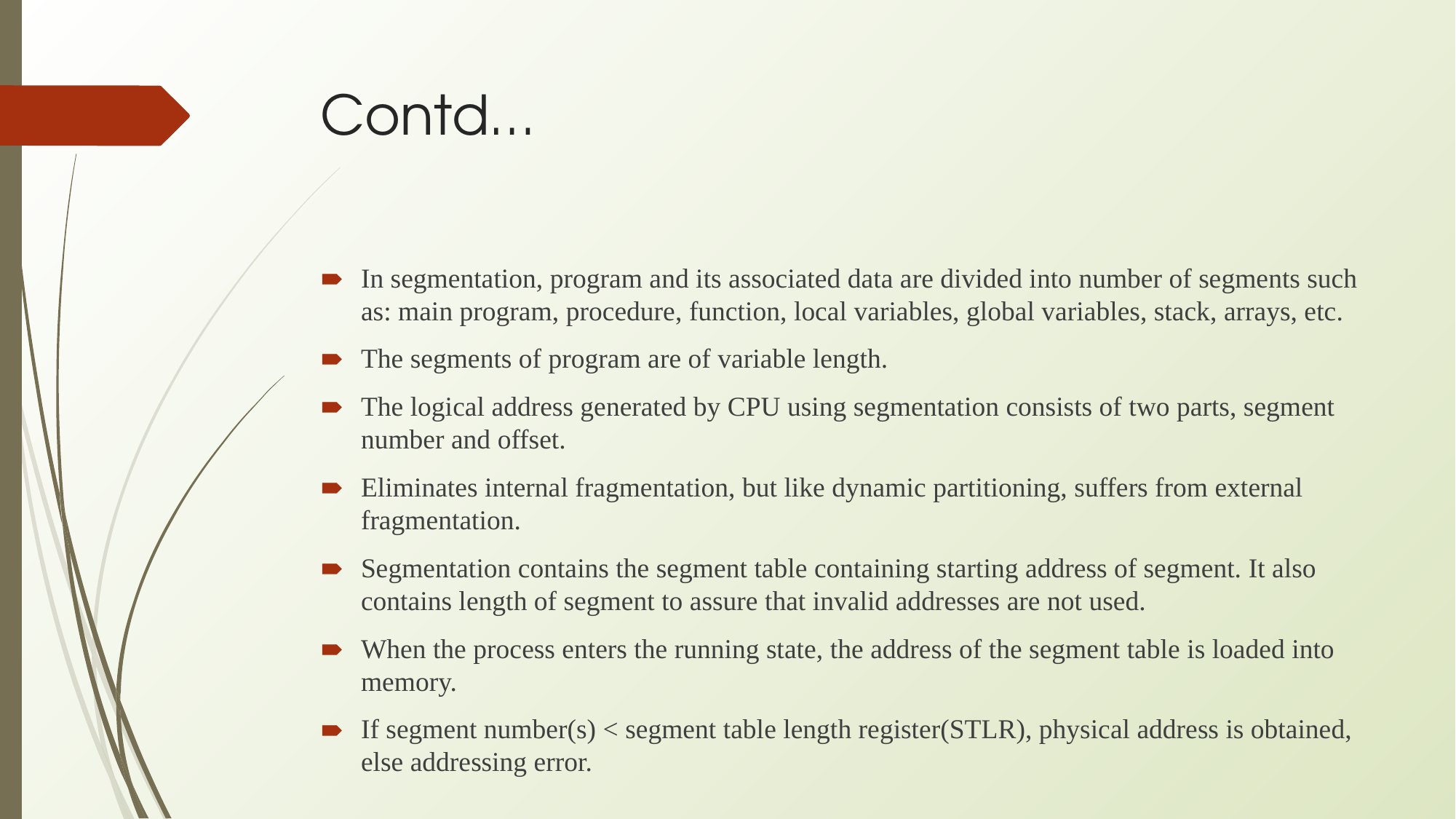

# Contd…
In segmentation, program and its associated data are divided into number of segments such as: main program, procedure, function, local variables, global variables, stack, arrays, etc.
The segments of program are of variable length.
The logical address generated by CPU using segmentation consists of two parts, segment number and offset.
Eliminates internal fragmentation, but like dynamic partitioning, suffers from external fragmentation.
Segmentation contains the segment table containing starting address of segment. It also contains length of segment to assure that invalid addresses are not used.
When the process enters the running state, the address of the segment table is loaded into memory.
If segment number(s) < segment table length register(STLR), physical address is obtained, else addressing error.